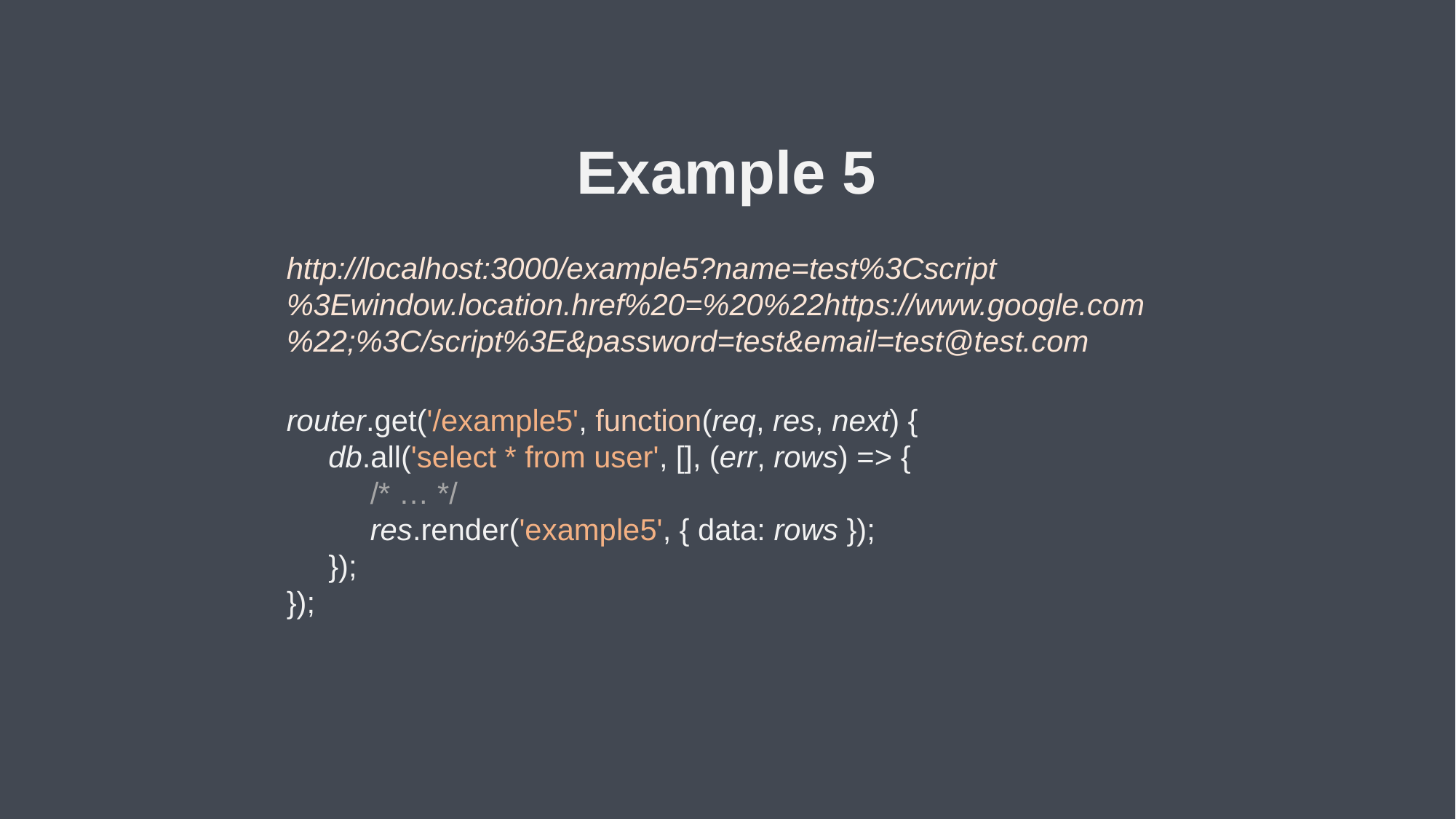

Example 5
http://localhost:3000/example5?name=test%3Cscript%3Ewindow.location.href%20=%20%22https://www.google.com%22;%3C/script%3E&password=test&email=test@test.com
router.get('/example5', function(req, res, next) {
     db.all('select * from user', [], (err, rows) => {
          /* … */
          res.render('example5', { data: rows });
     });
});